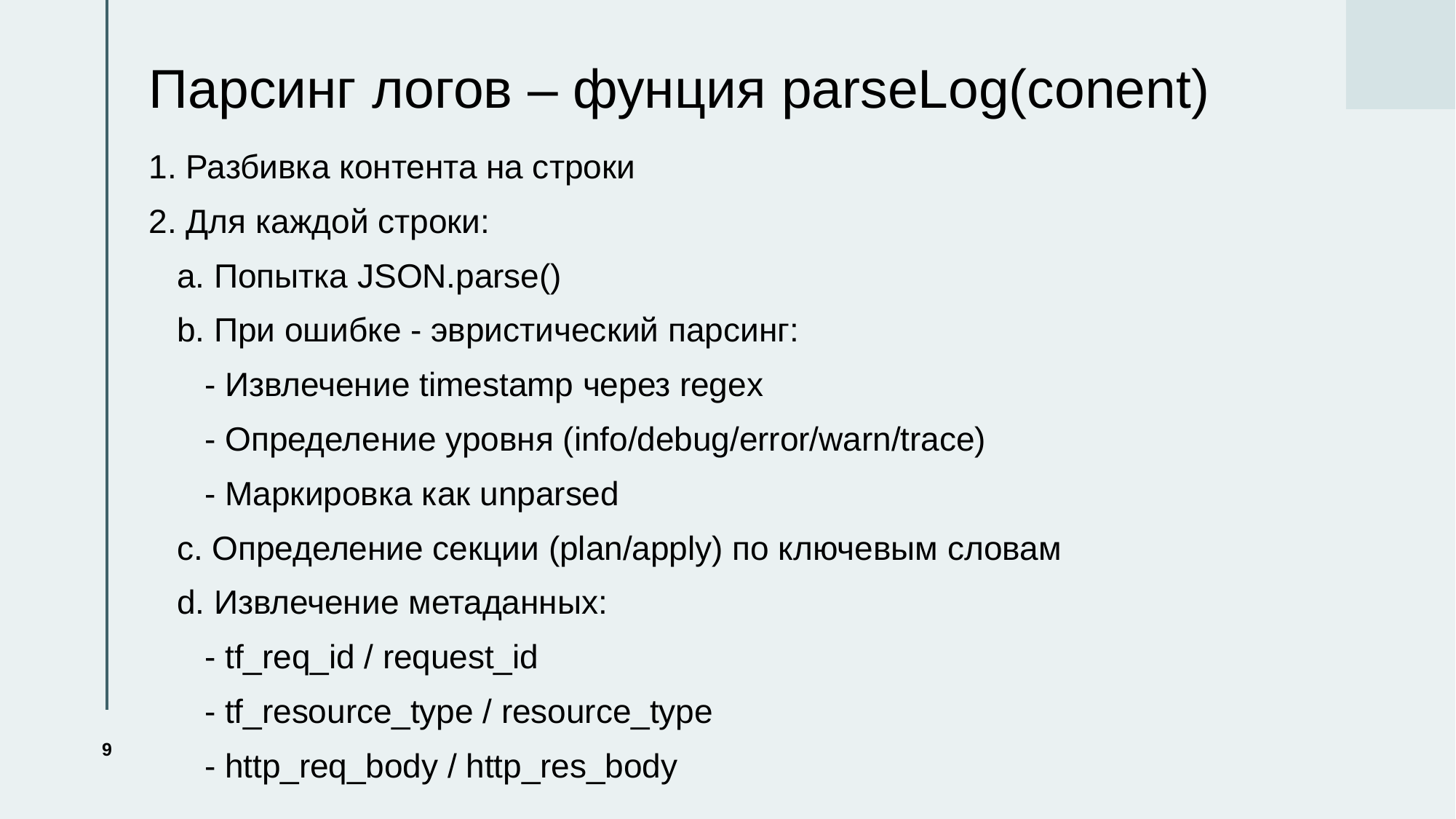

# Парсинг логов – фунция parseLog(conent)
1. Разбивка контента на строки
2. Для каждой строки:
   a. Попытка JSON.parse()
   b. При ошибке - эвристический парсинг:
      - Извлечение timestamp через regex
      - Определение уровня (info/debug/error/warn/trace)
      - Маркировка как unparsed
   c. Определение секции (plan/apply) по ключевым словам
   d. Извлечение метаданных:
      - tf_req_id / request_id
      - tf_resource_type / resource_type
      - http_req_body / http_res_body
9